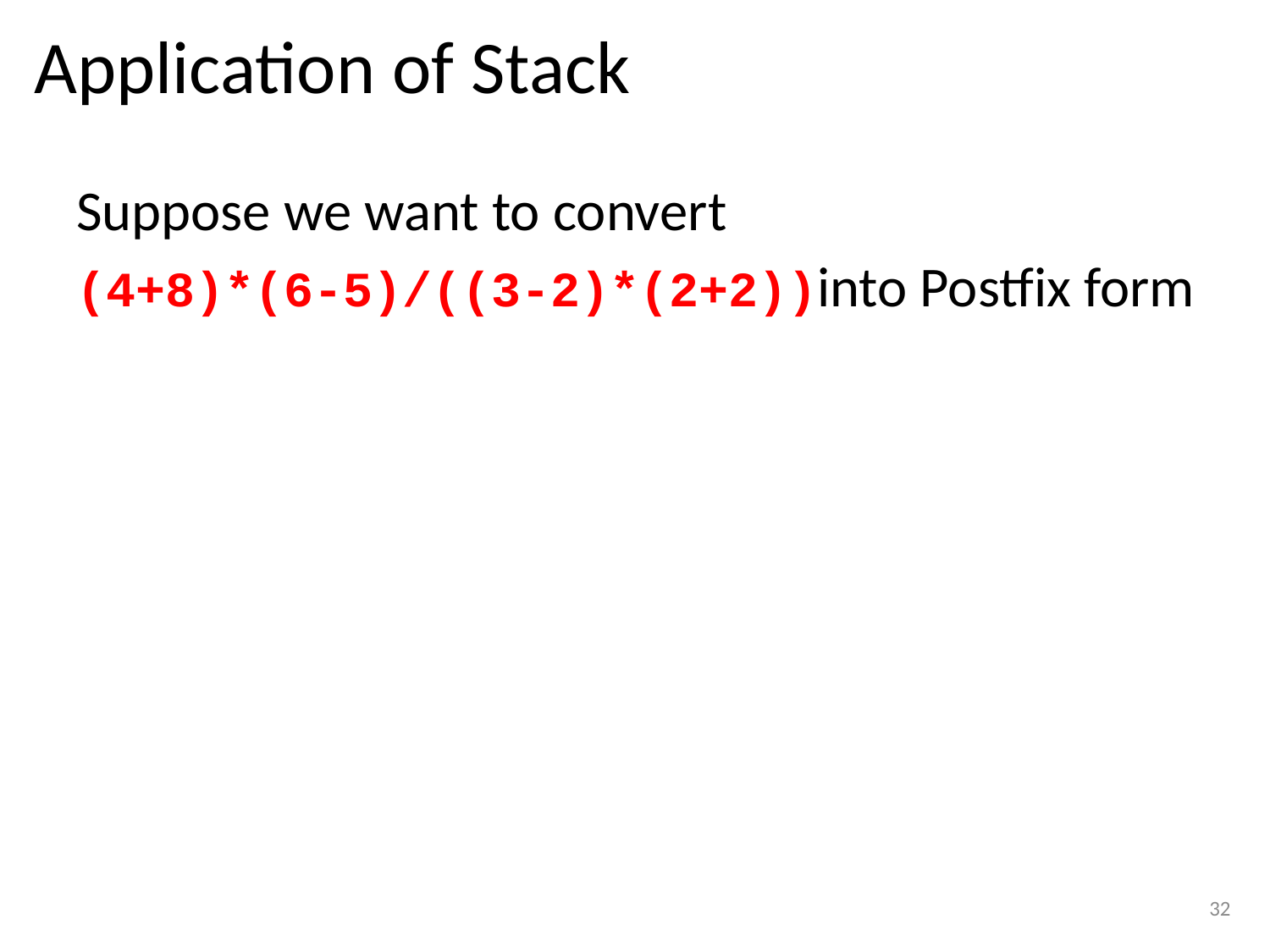

# Application of Stack
Suppose we want to convert
(4+8)*(6-5)/((3-2)*(2+2))into Postfix form

32